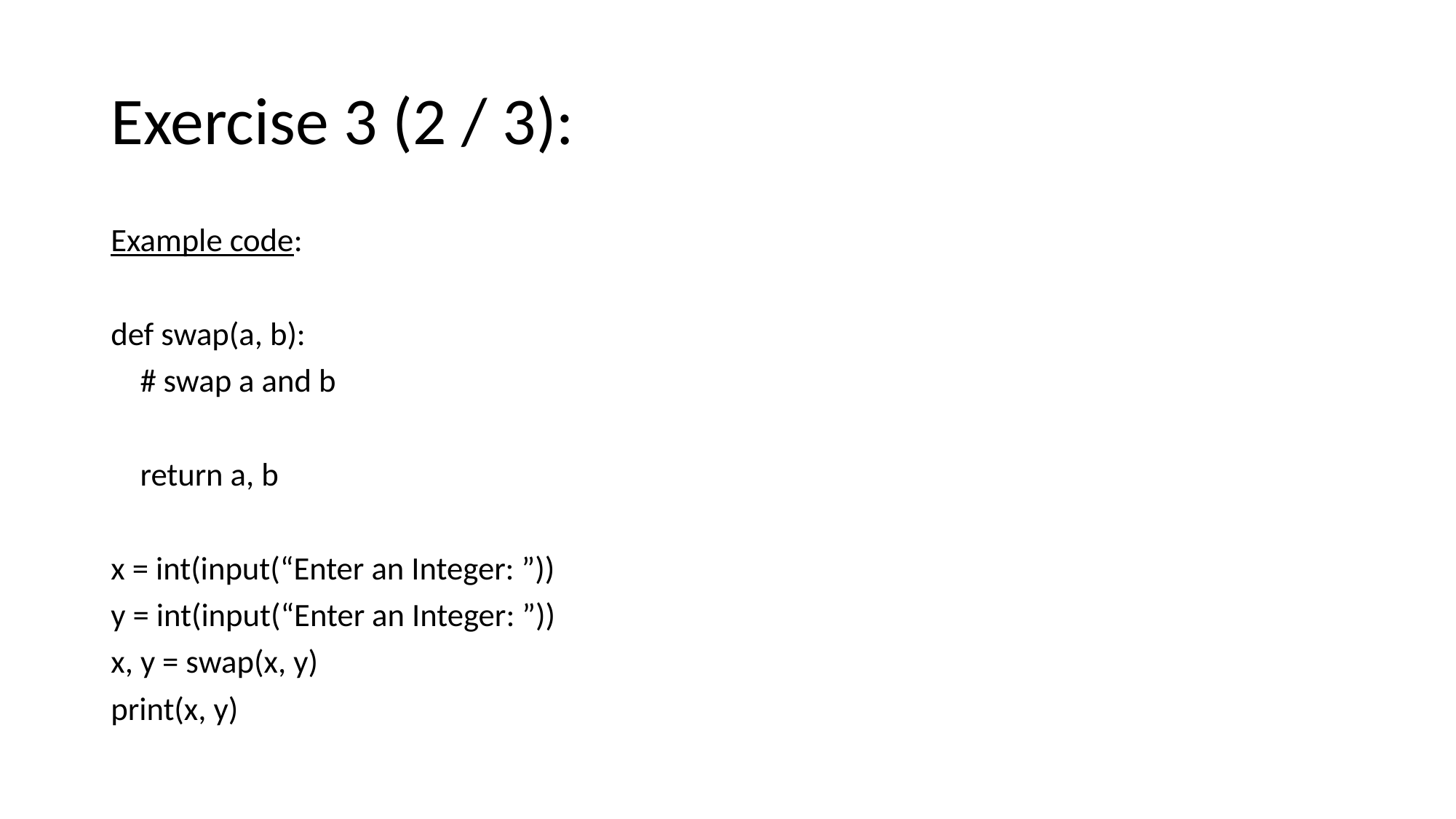

# Exercise 3 (2 / 3):
Example code:

def swap(a, b):
    # swap a and b

    return a, b

x = int(input(“Enter an Integer: ”))
y = int(input(“Enter an Integer: ”))
x, y = swap(x, y)
print(x, y)